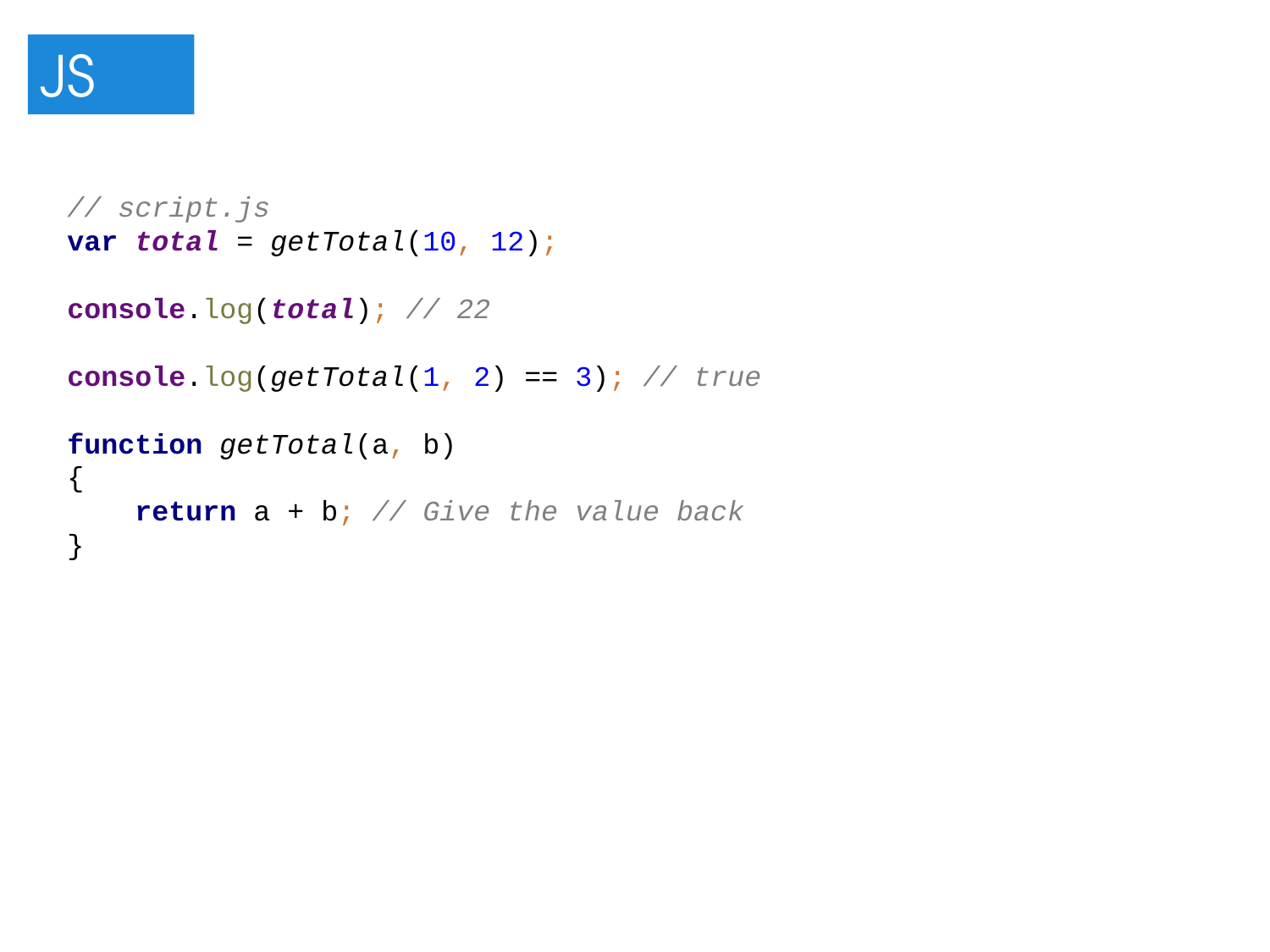

JS
// script.js
var total = getTotal(10, 12);
console.log(total); // 22
console.log(getTotal(1, 2) == 3); // true
function getTotal(a, b)
{
    return a + b; // Give the value back
}